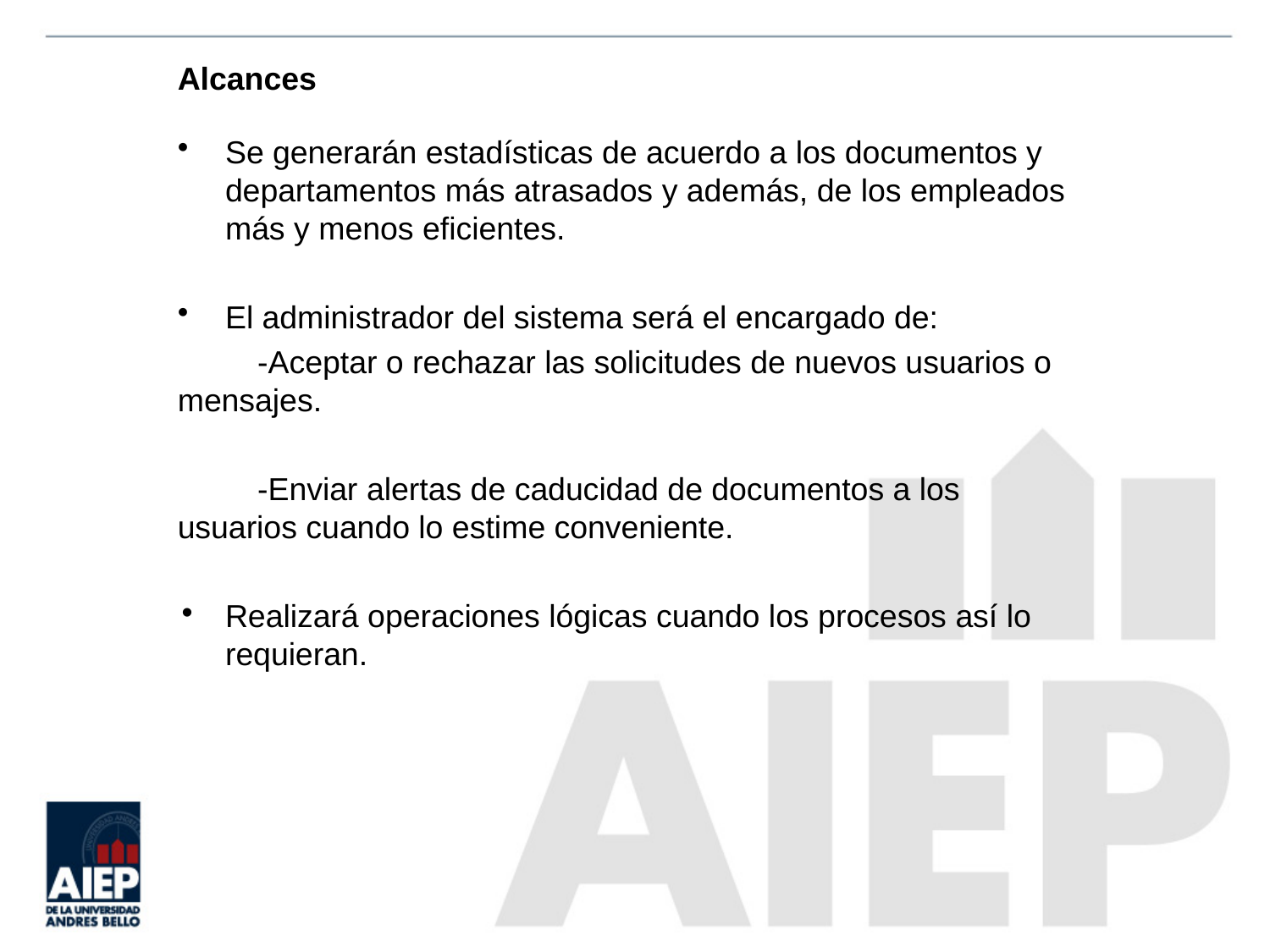

# Alcances
Se generarán estadísticas de acuerdo a los documentos y departamentos más atrasados y además, de los empleados más y menos eficientes.

El administrador del sistema será el encargado de:
         -Aceptar o rechazar las solicitudes de nuevos usuarios o 	mensajes.

         -Enviar alertas de caducidad de documentos a los 	usuarios cuando lo estime conveniente.

Realizará operaciones lógicas cuando los procesos así lo requieran.